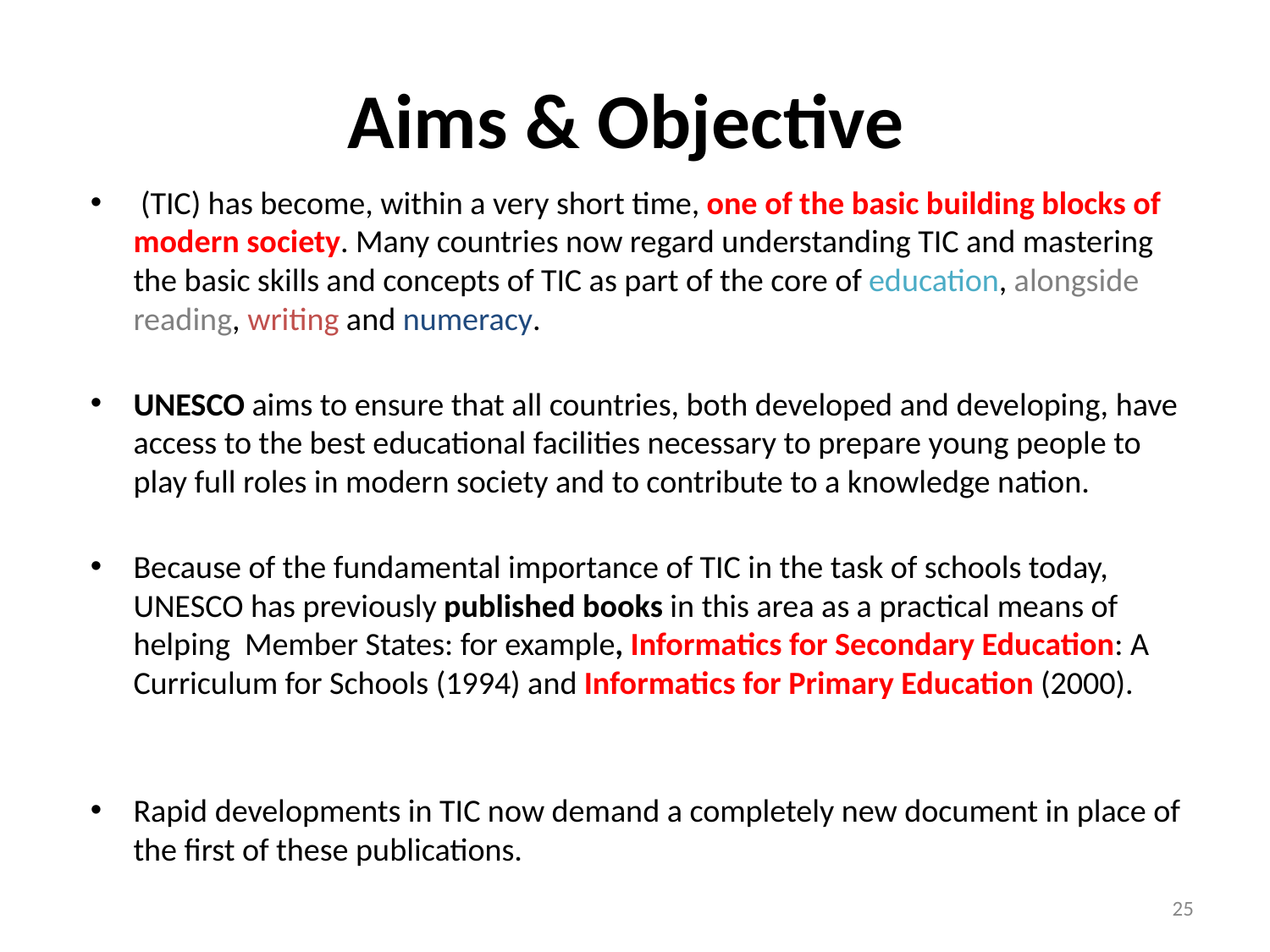

# Aims & Objective
 (TIC) has become, within a very short time, one of the basic building blocks of modern society. Many countries now regard understanding TIC and mastering the basic skills and concepts of TIC as part of the core of education, alongside reading, writing and numeracy.

UNESCO aims to ensure that all countries, both developed and developing, have access to the best educational facilities necessary to prepare young people to play full roles in modern society and to contribute to a knowledge nation.

Because of the fundamental importance of TIC in the task of schools today, UNESCO has previously published books in this area as a practical means of helping  Member States: for example, Informatics for Secondary Education: A Curriculum for Schools (1994) and Informatics for Primary Education (2000).

Rapid developments in TIC now demand a completely new document in place of the first of these publications.

25